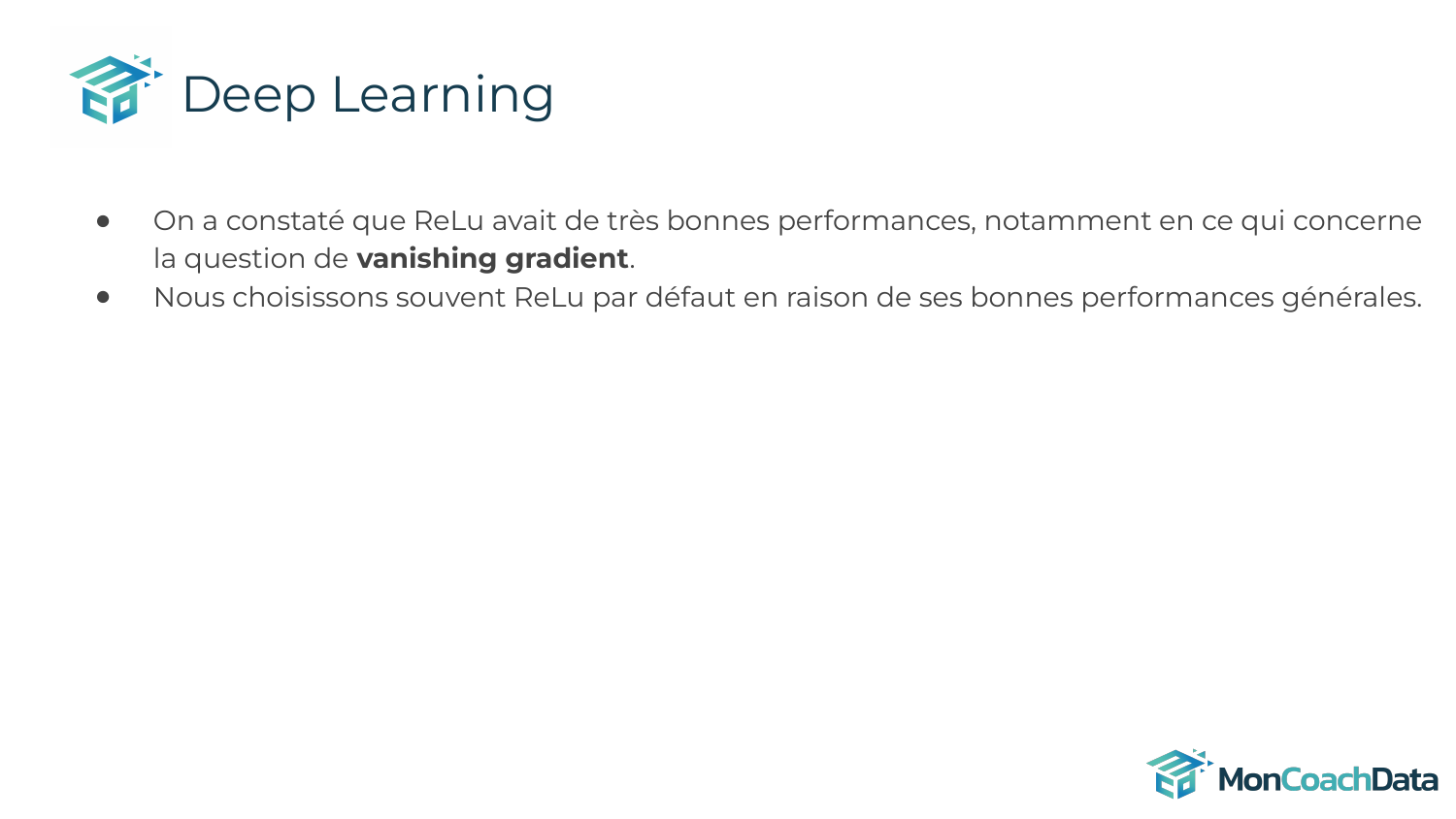

# Deep Learning

On a constaté que ReLu avait de très bonnes performances, notamment en ce qui concerne la question de vanishing gradient.
Nous choisissons souvent ReLu par défaut en raison de ses bonnes performances générales.